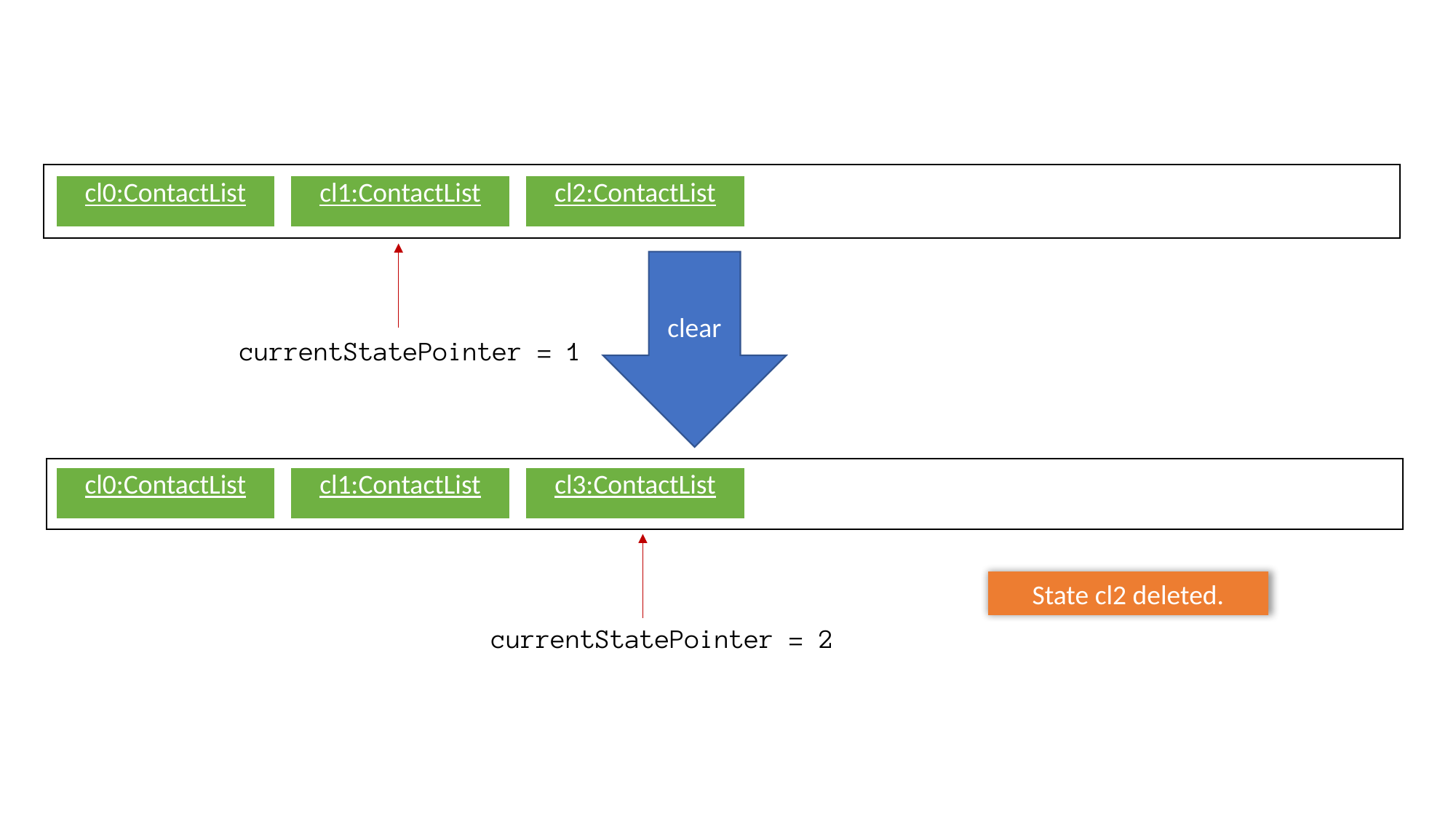

| cl0:ContactList |
| --- |
| cl1:ContactList |
| --- |
| cl2:ContactList |
| --- |
clear
currentStatePointer = 1

| cl0:ContactList |
| --- |
| cl1:ContactList |
| --- |
| cl3:ContactList |
| --- |
State cl2 deleted.
currentStatePointer = 2